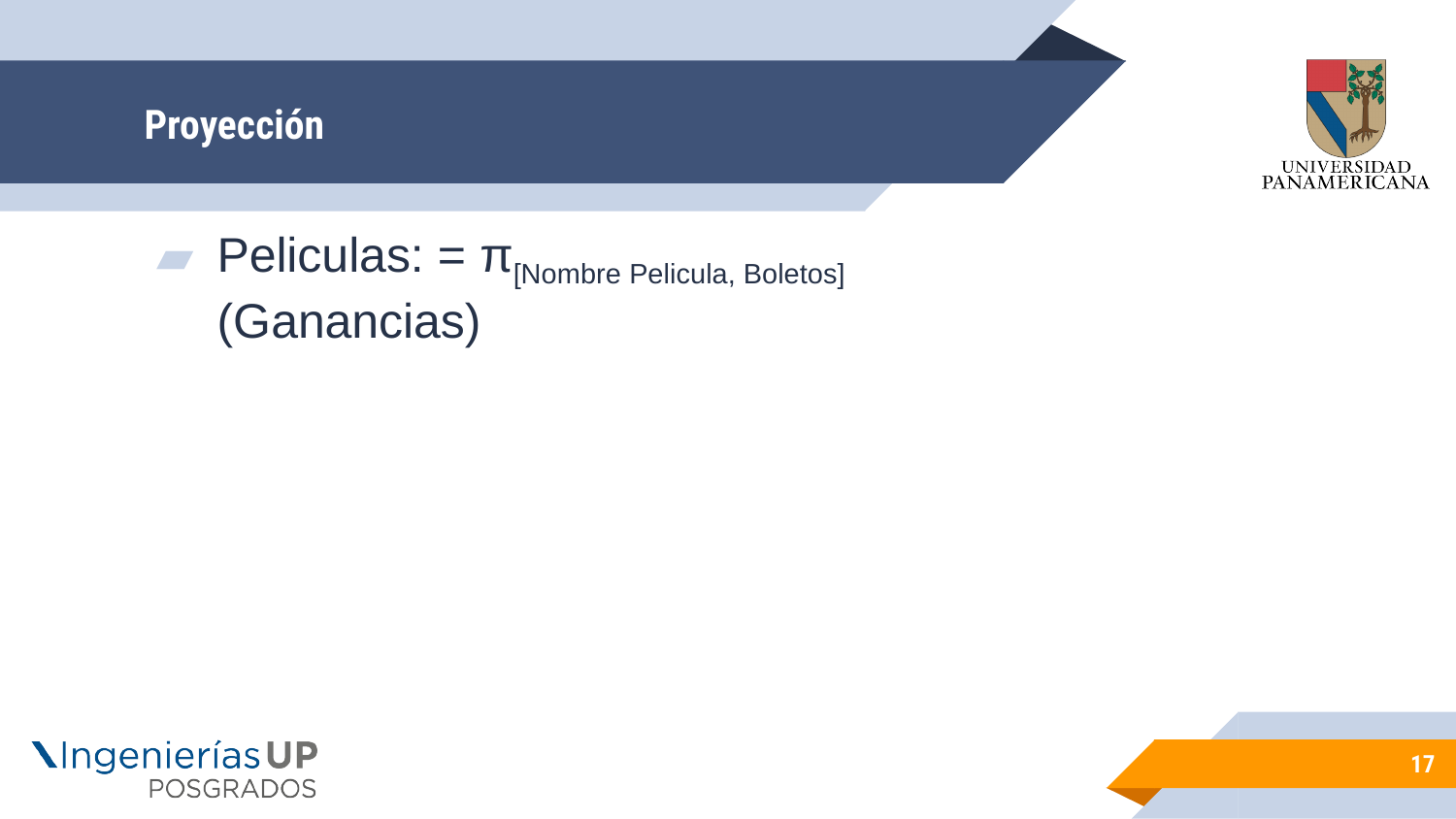

# Proyección
Peliculas: = π[Nombre Pelicula, Boletos](Ganancias)

17